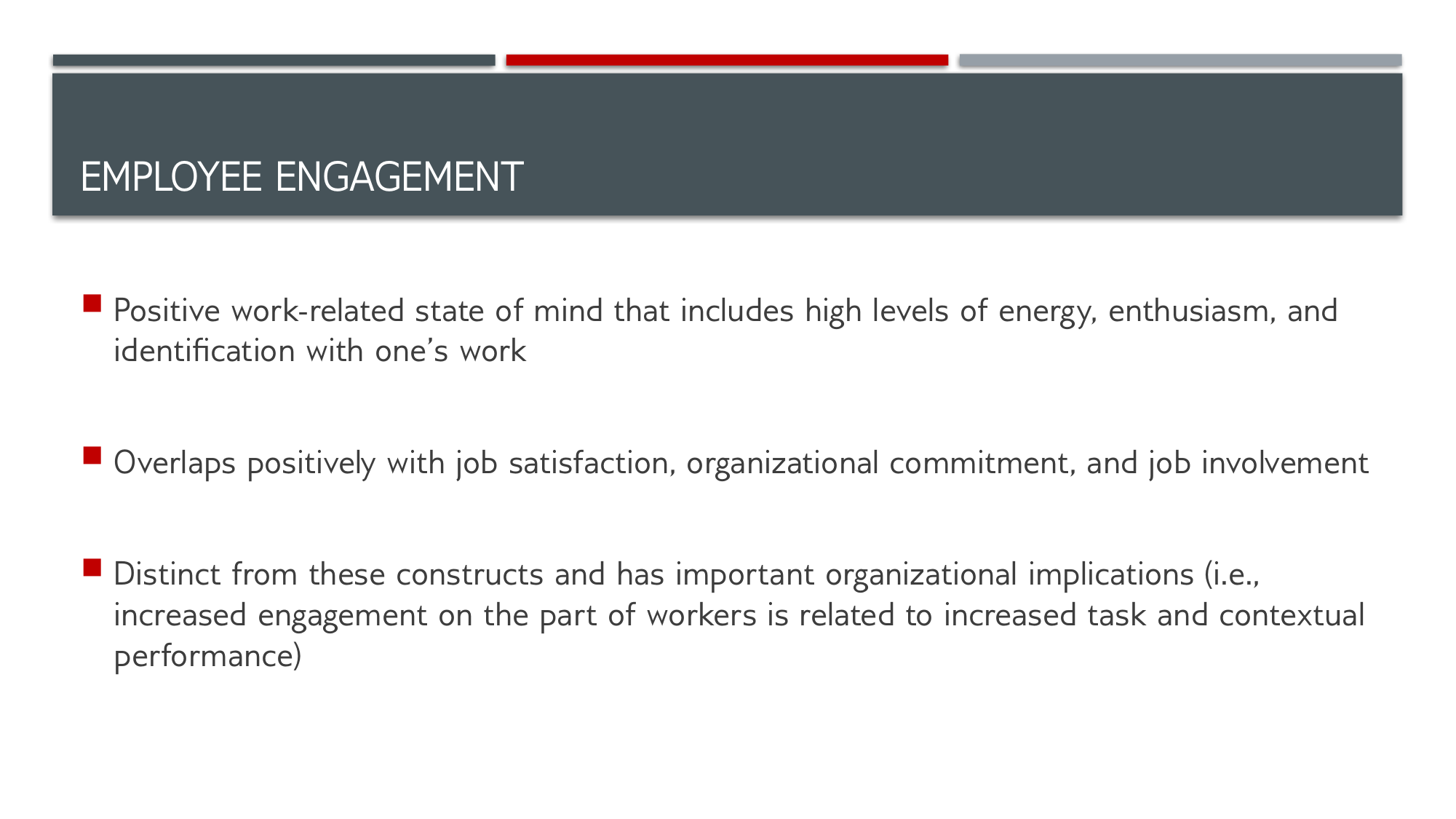

# Employee Engagement
Positive work-related state of mind that includes high levels of energy, enthusiasm, and identification with one’s work

Overlaps positively with job satisfaction, organizational commitment, and job involvement

Distinct from these constructs and has important organizational implications (i.e., increased engagement on the part of workers is related to increased task and contextual performance)